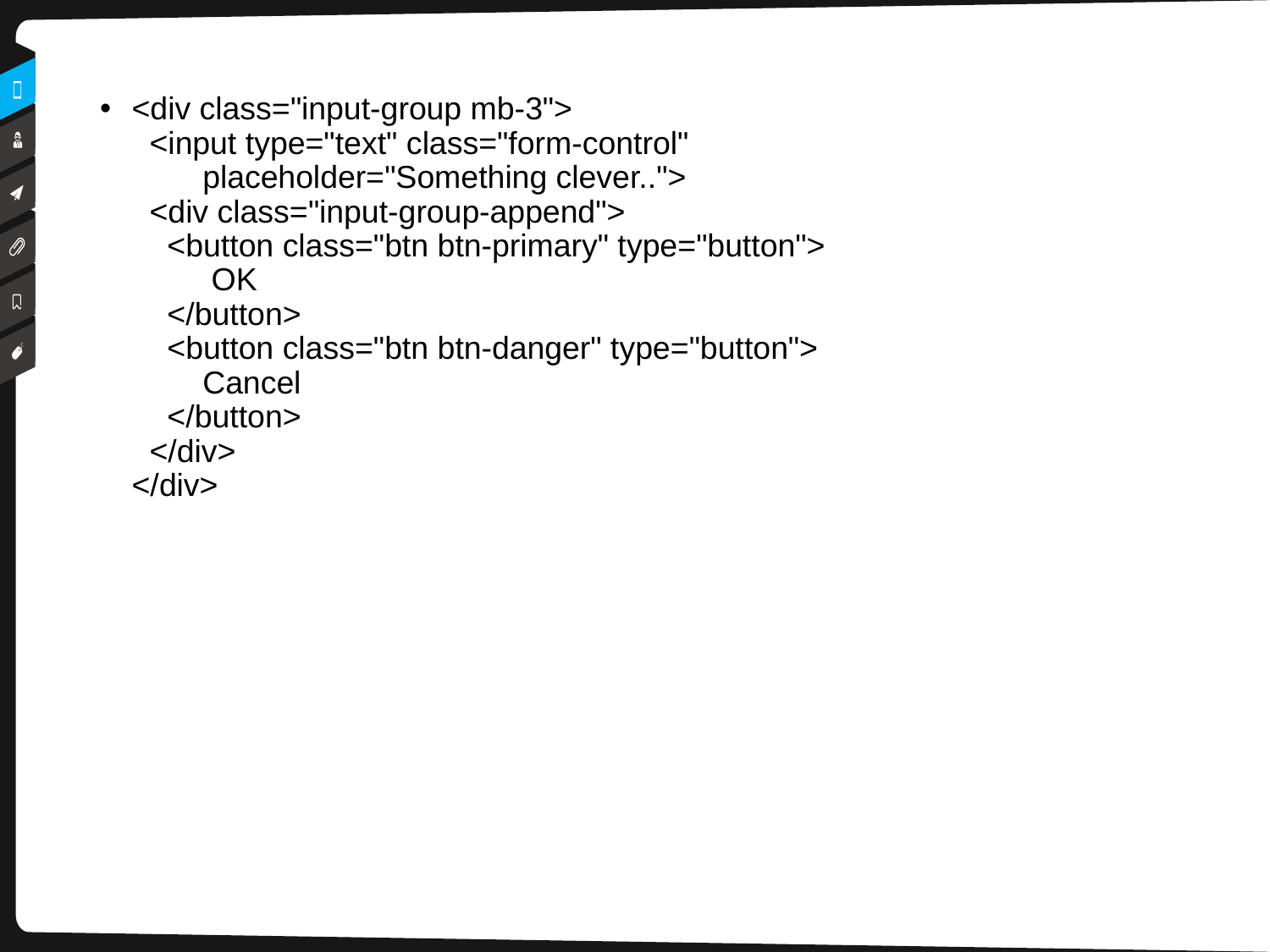

<div class="input-group mb-3">
  <input type="text" class="form-control" 
        placeholder="Something clever..">
  <div class="input-group-append">
    <button class="btn btn-primary" type="button">
         OK
    </button>
    <button class="btn btn-danger" type="button">
        Cancel
    </button>
  </div>
</div>